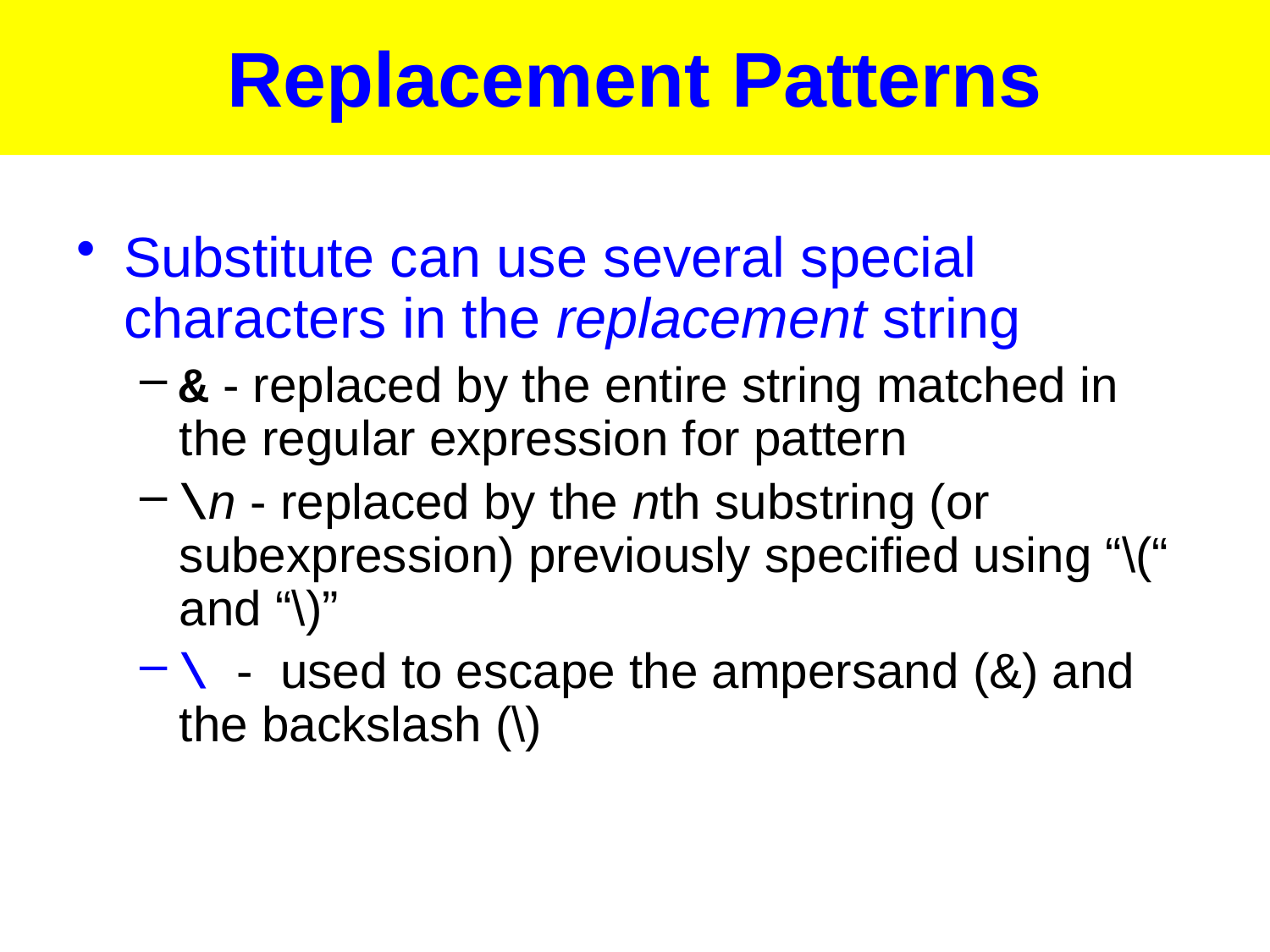

# Replacement Patterns
Substitute can use several special characters in the replacement string
& - replaced by the entire string matched in the regular expression for pattern
\n - replaced by the nth substring (or subexpression) previously specified using “\(“ and “\)”
\  -  used to escape the ampersand (&) and the backslash (\)